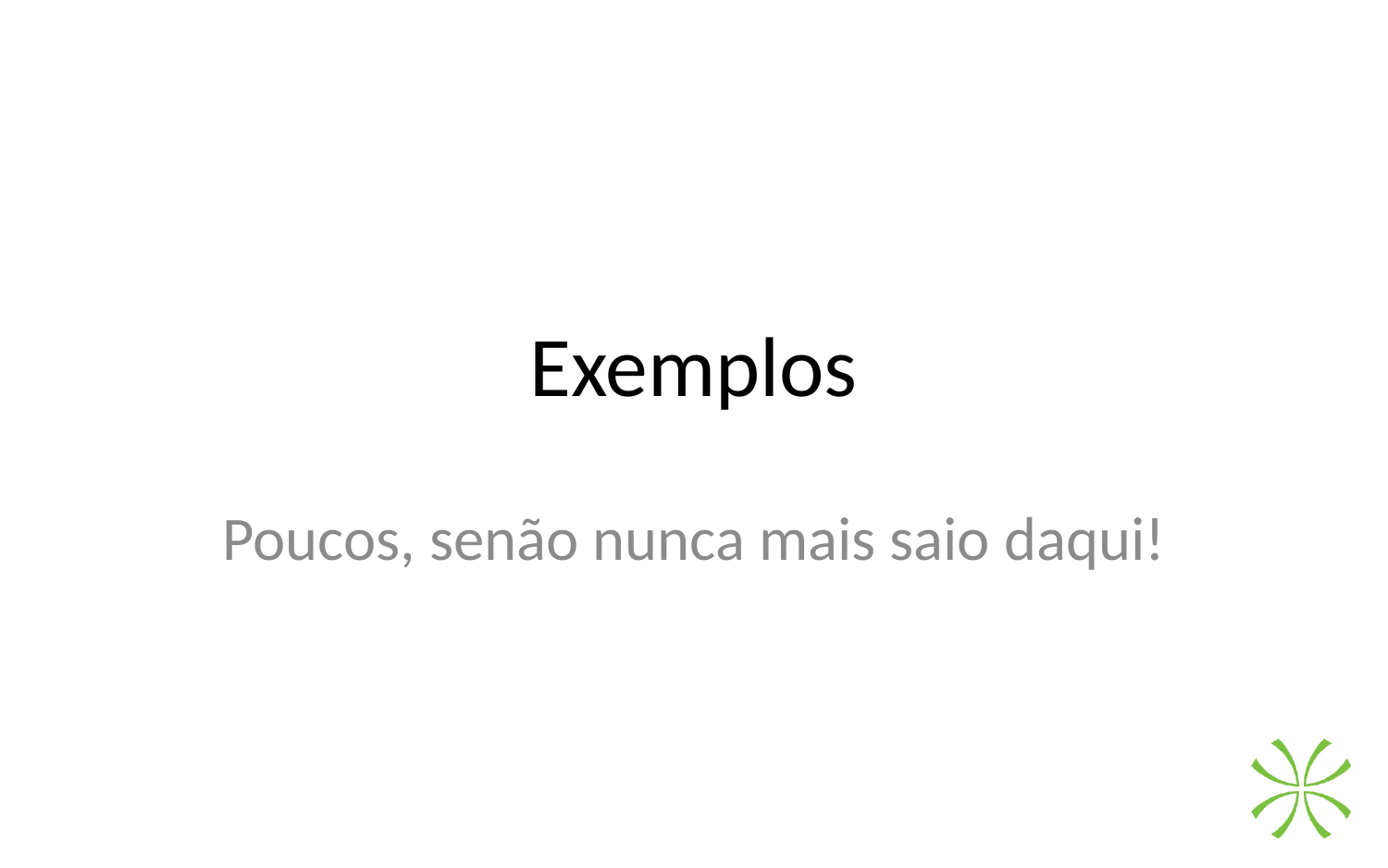

# Exemplos
Poucos, senão nunca mais saio daqui!